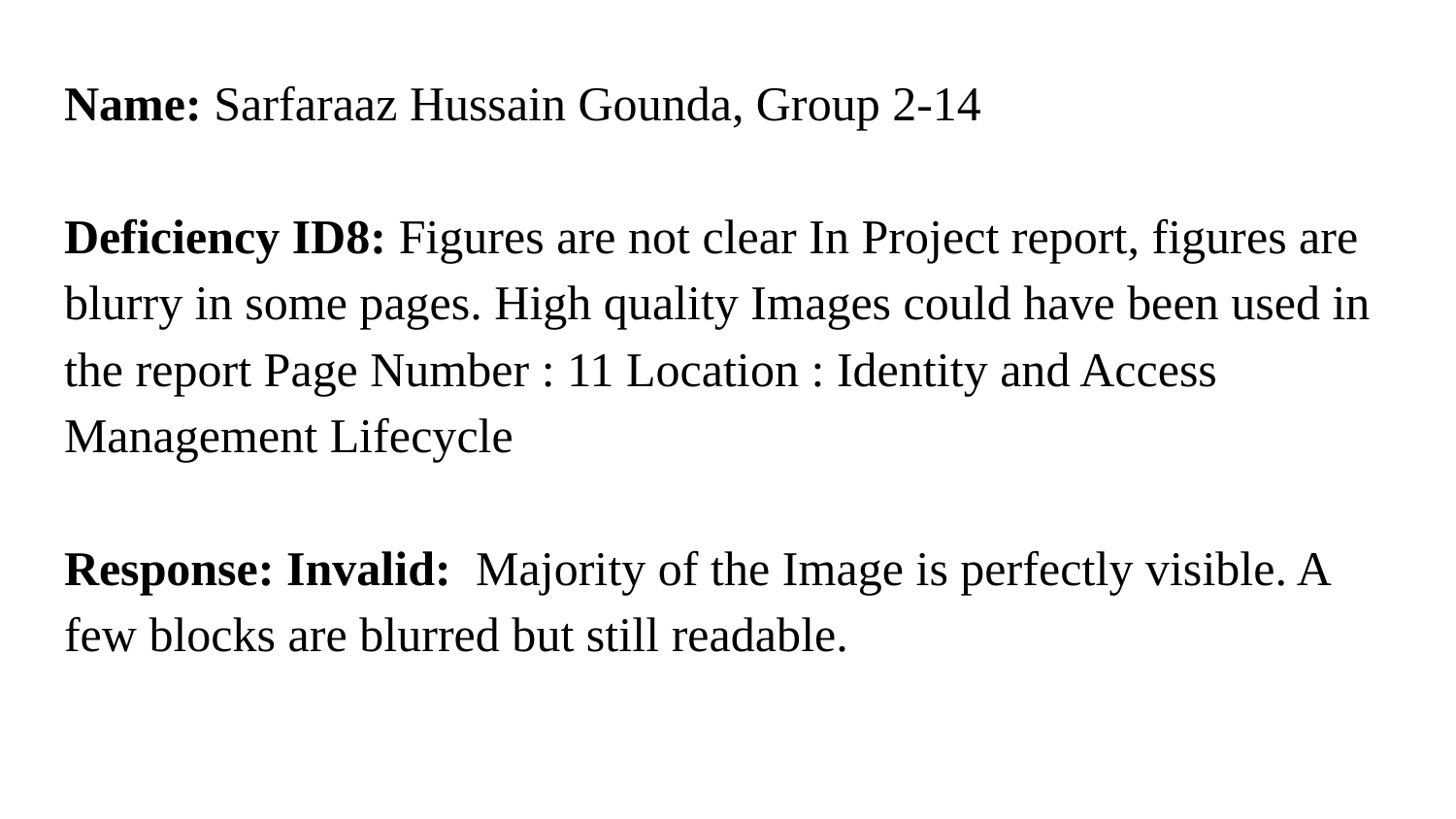

Name: Sarfaraaz Hussain Gounda, Group 2-14

Deficiency ID8: Figures are not clear In Project report, figures are blurry in some pages. High quality Images could have been used in the report Page Number : 11 Location : Identity and Access Management Lifecycle

Response: Invalid:  Majority of the Image is perfectly visible. A few blocks are blurred but still readable.